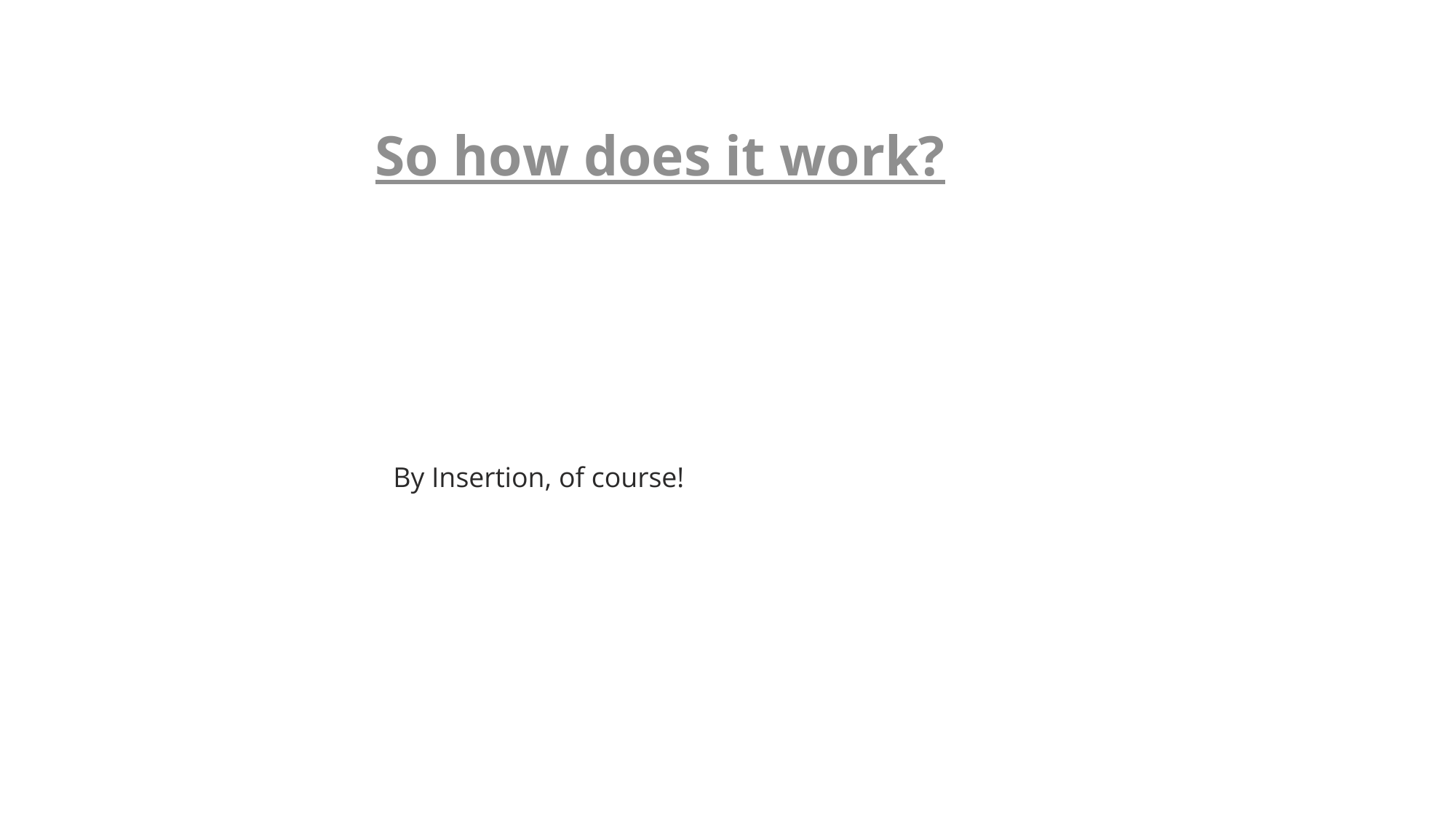

# So how does it work?

                                By Insertion, of course!